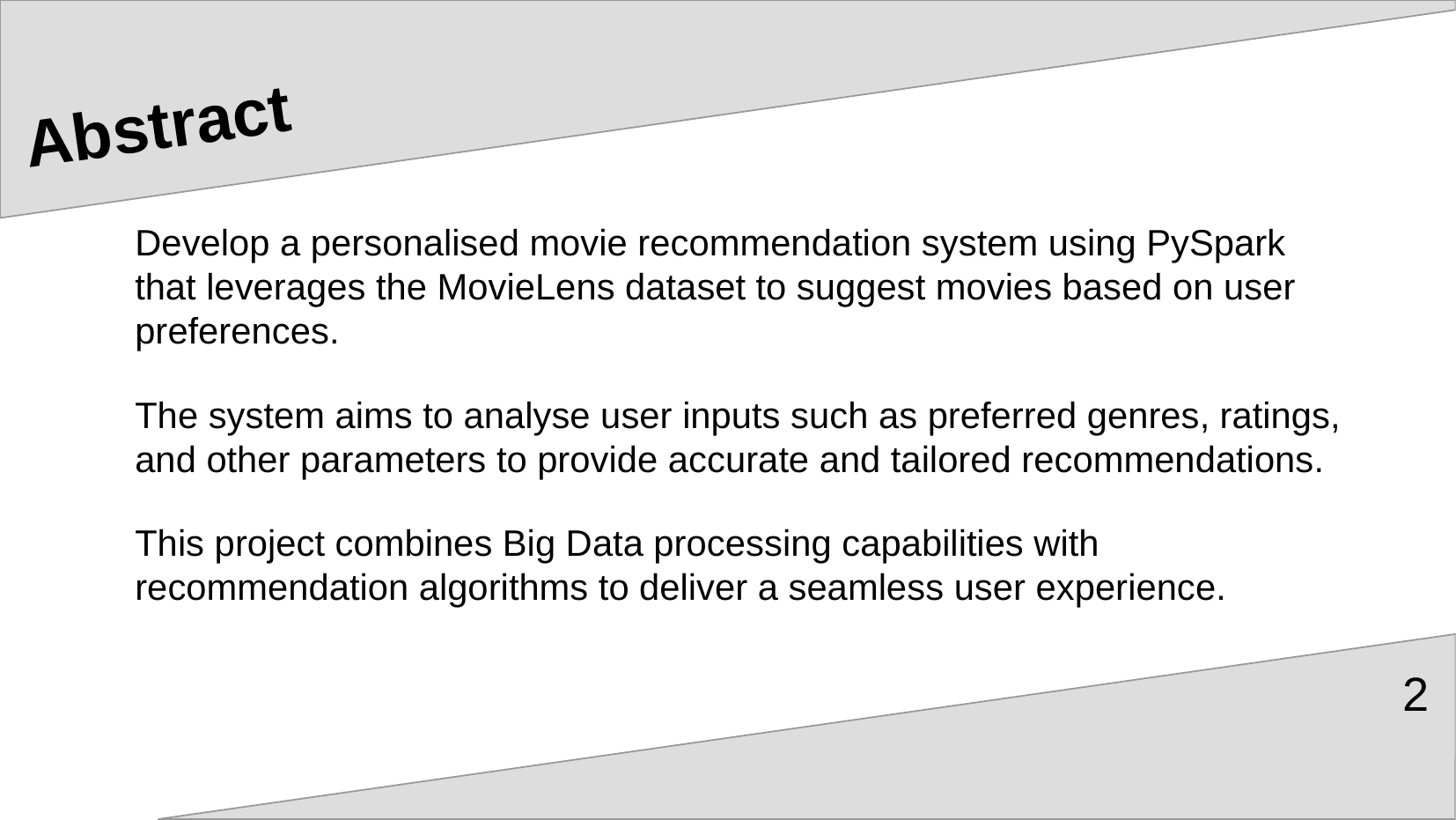

# Abstract
Develop a personalised movie recommendation system using PySpark that leverages the MovieLens dataset to suggest movies based on user preferences.
The system aims to analyse user inputs such as preferred genres, ratings, and other parameters to provide accurate and tailored recommendations.
This project combines Big Data processing capabilities with recommendation algorithms to deliver a seamless user experience.
2